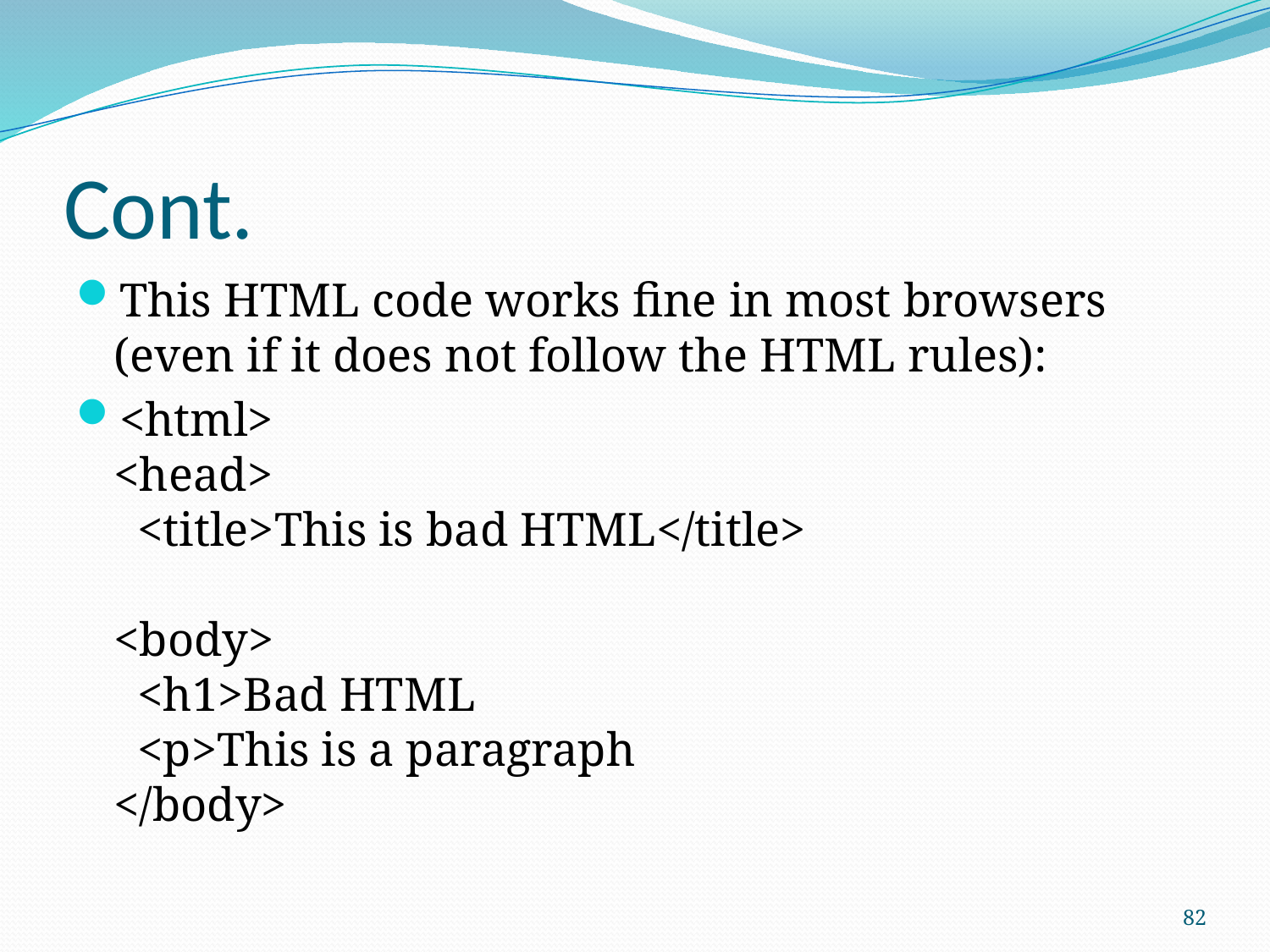

# Cont.
This HTML code works fine in most browsers (even if it does not follow the HTML rules):
<html>
<head>
  <title>This is bad HTML</title>
<body>
  <h1>Bad HTML
  <p>This is a paragraph
</body>

82